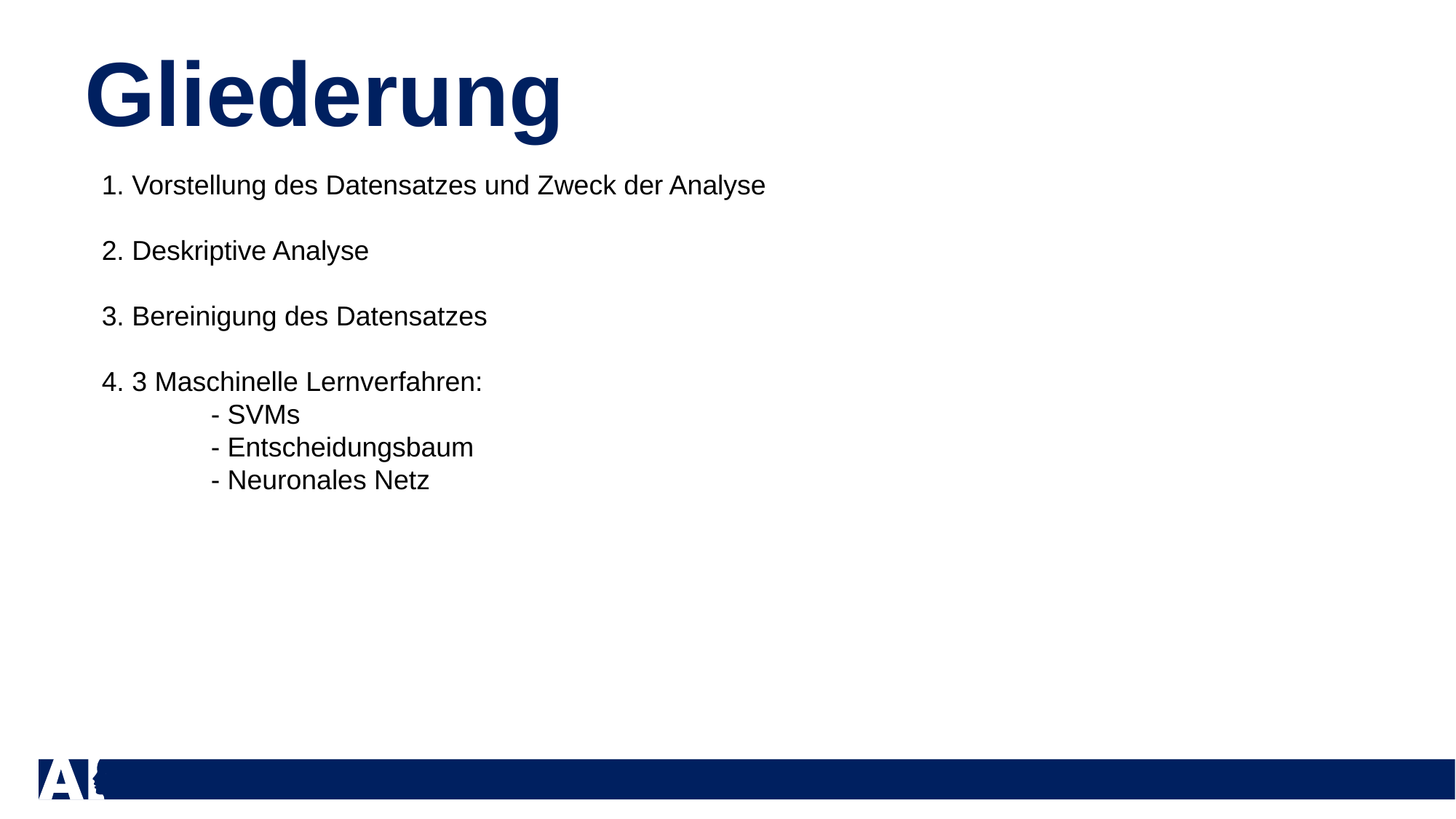

Gliederung
1. Vorstellung des Datensatzes und Zweck der Analyse

2. Deskriptive Analyse

3. Bereinigung des Datensatzes

4. 3 Maschinelle Lernverfahren:
	- SVMs
	- Entscheidungsbaum
	- Neuronales Netz